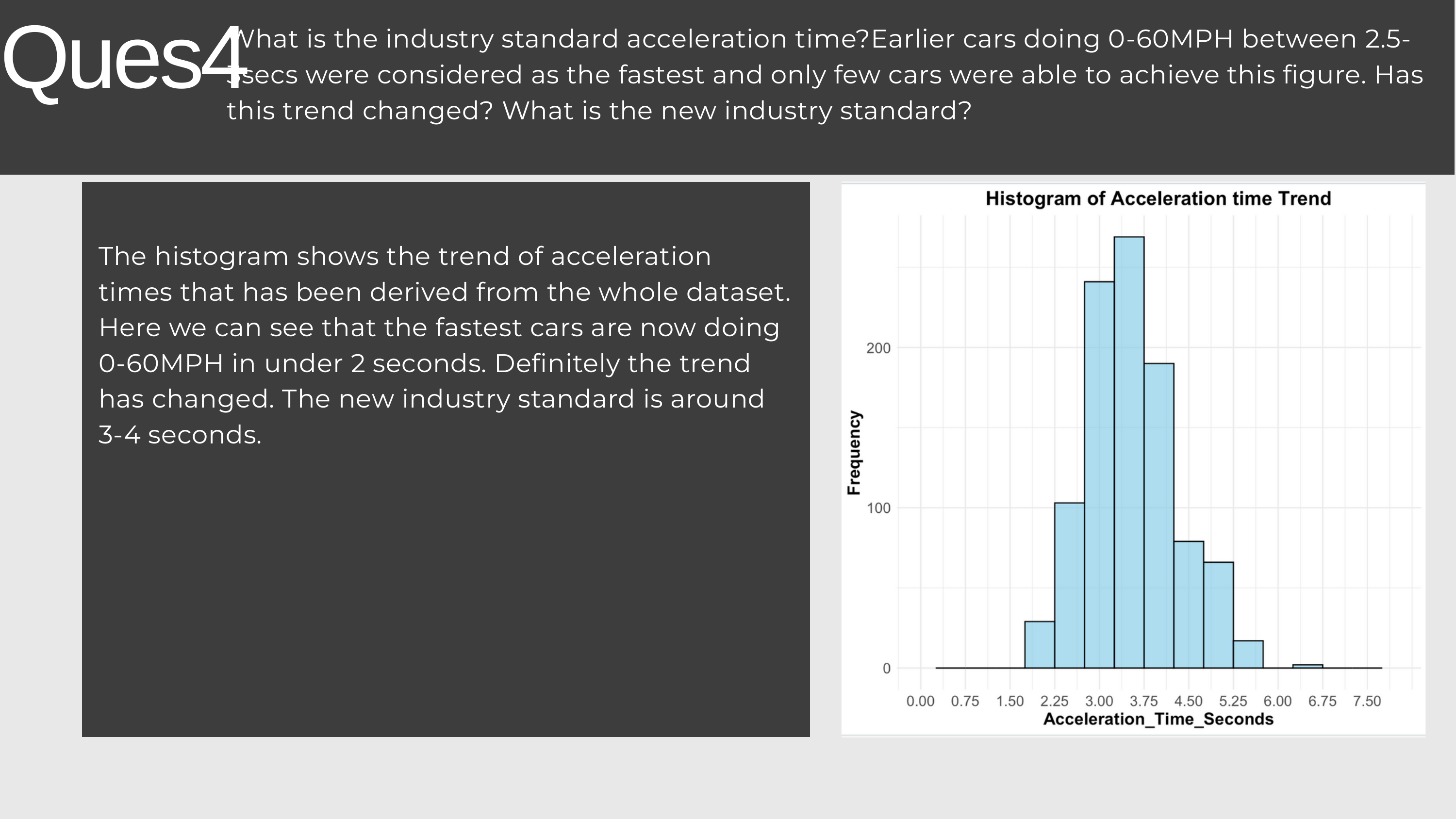

Ques4
What is the industry standard acceleration time?Earlier cars doing 0-60MPH between 2.5-3secs were considered as the fastest and only few cars were able to achieve this figure. Has this trend changed? What is the new industry standard?

The histogram shows the trend of acceleration times that has been derived from the whole dataset. Here we can see that the fastest cars are now doing 0-60MPH in under 2 seconds. Definitely the trend has changed. The new industry standard is around 3-4 seconds.